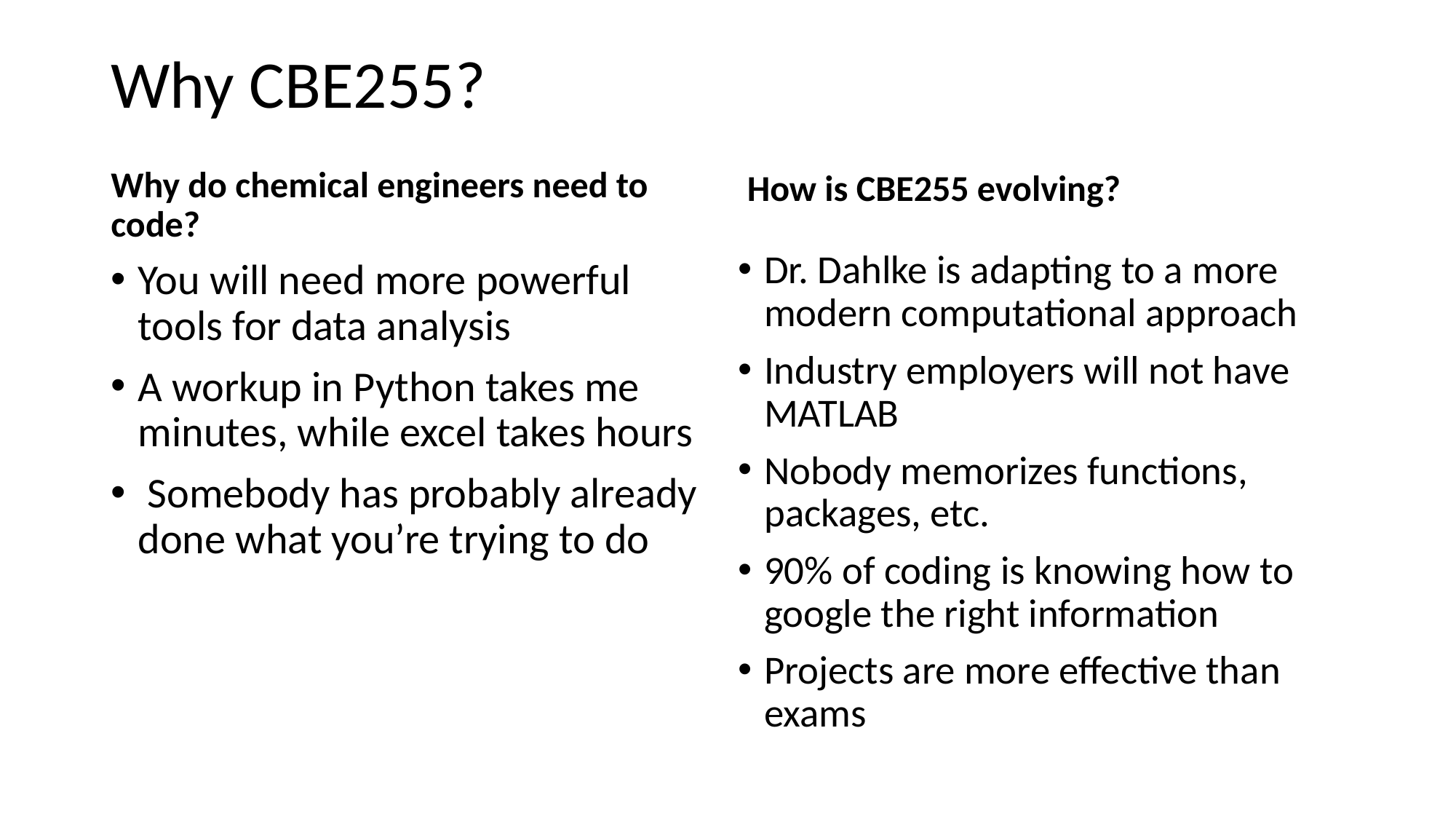

# Why CBE255?
How is CBE255 evolving?
Why do chemical engineers need to code?
Dr. Dahlke is adapting to a more modern computational approach
Industry employers will not have MATLAB
Nobody memorizes functions, packages, etc.
90% of coding is knowing how to google the right information
Projects are more effective than exams
You will need more powerful tools for data analysis
A workup in Python takes me minutes, while excel takes hours
 Somebody has probably already done what you’re trying to do